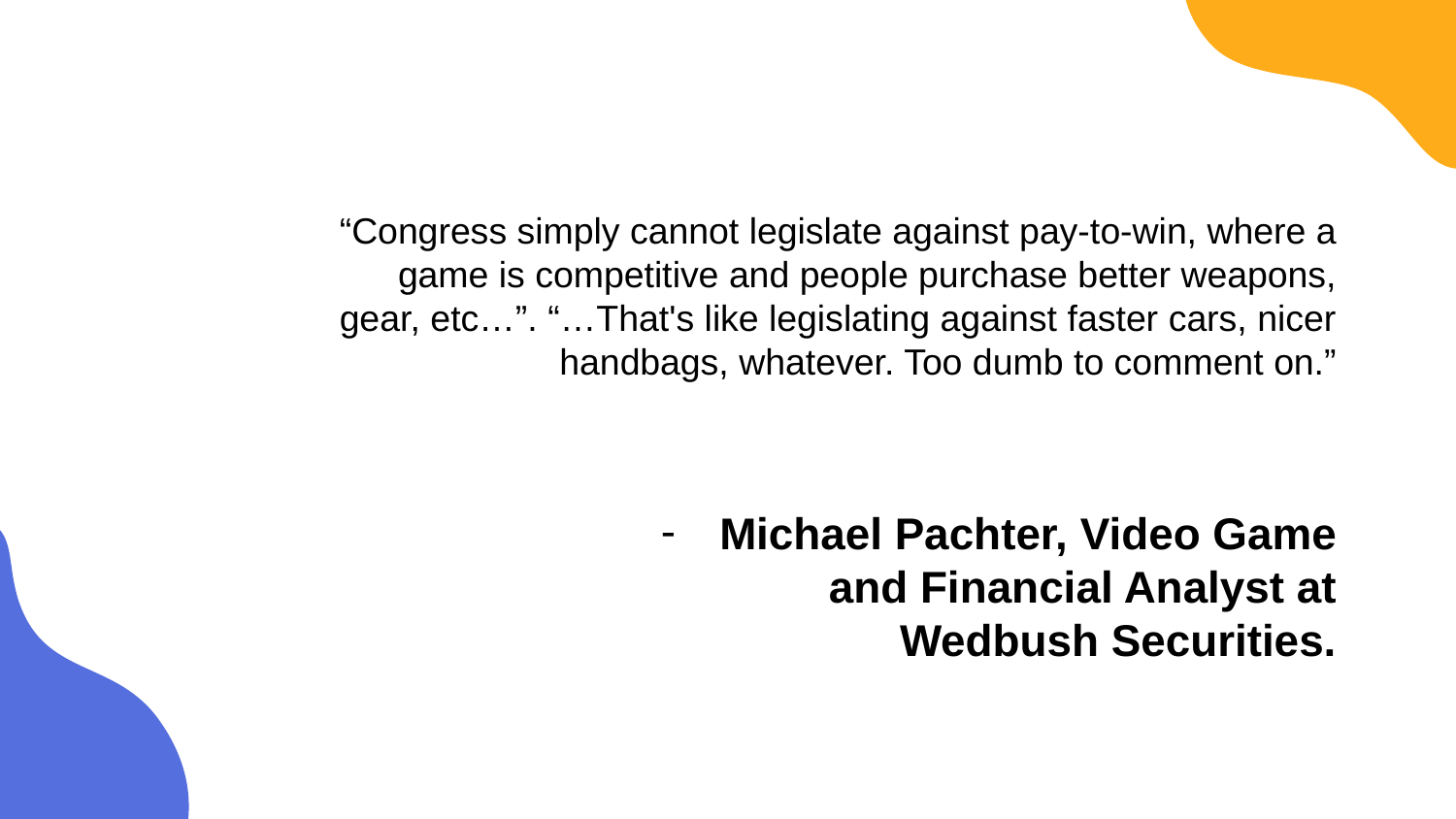

“Congress simply cannot legislate against pay-to-win, where a game is competitive and people purchase better weapons, gear, etc…”. “…That's like legislating against faster cars, nicer handbags, whatever. Too dumb to comment on.”
# Michael Pachter, Video Game and Financial Analyst at Wedbush Securities.